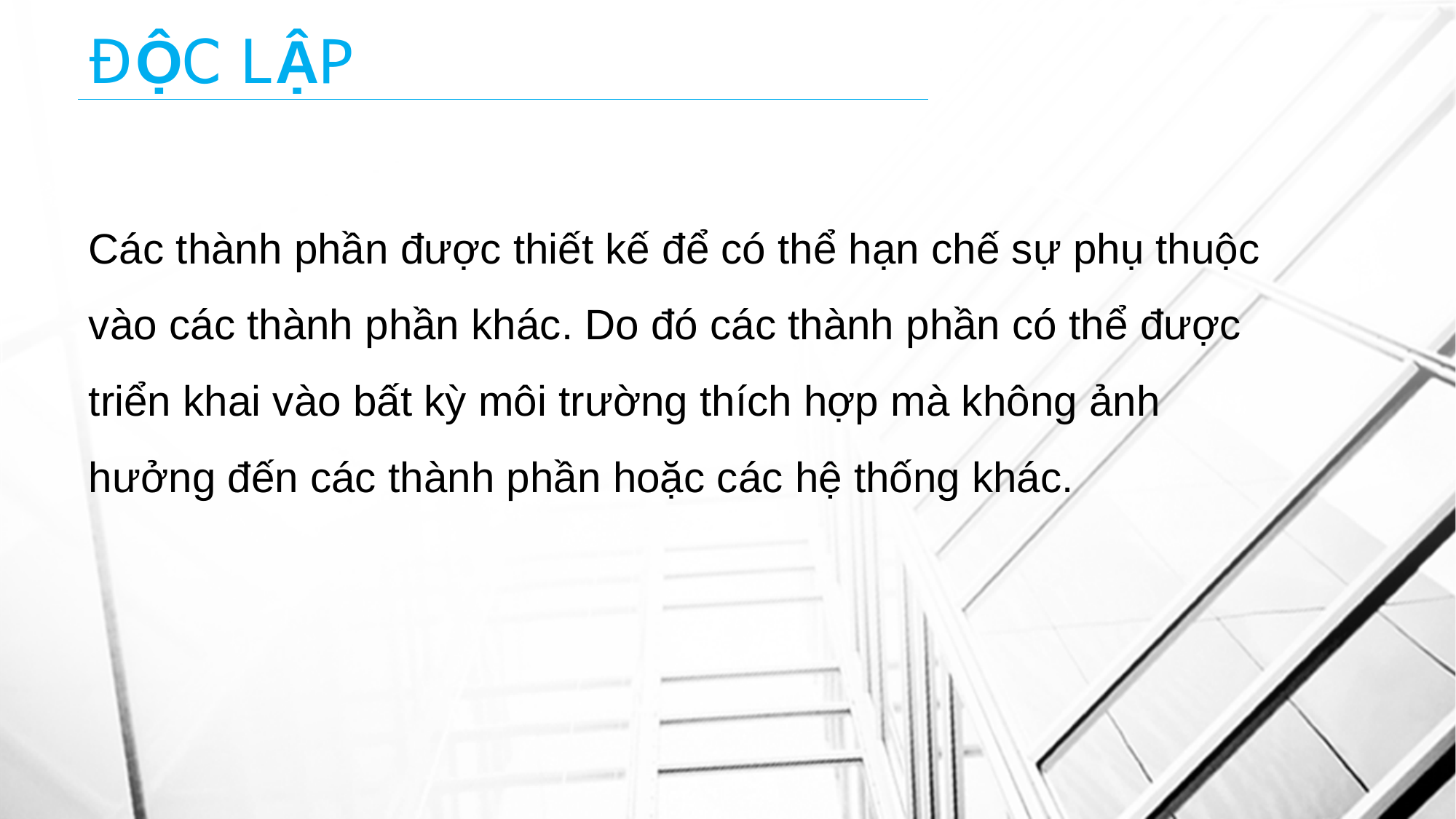

# ĐỘC LẬP
Các thành phần được thiết kế để có thể hạn chế sự phụ thuộc vào các thành phần khác. Do đó các thành phần có thể được triển khai vào bất kỳ môi trường thích hợp mà không ảnh hưởng đến các thành phần hoặc các hệ thống khác.